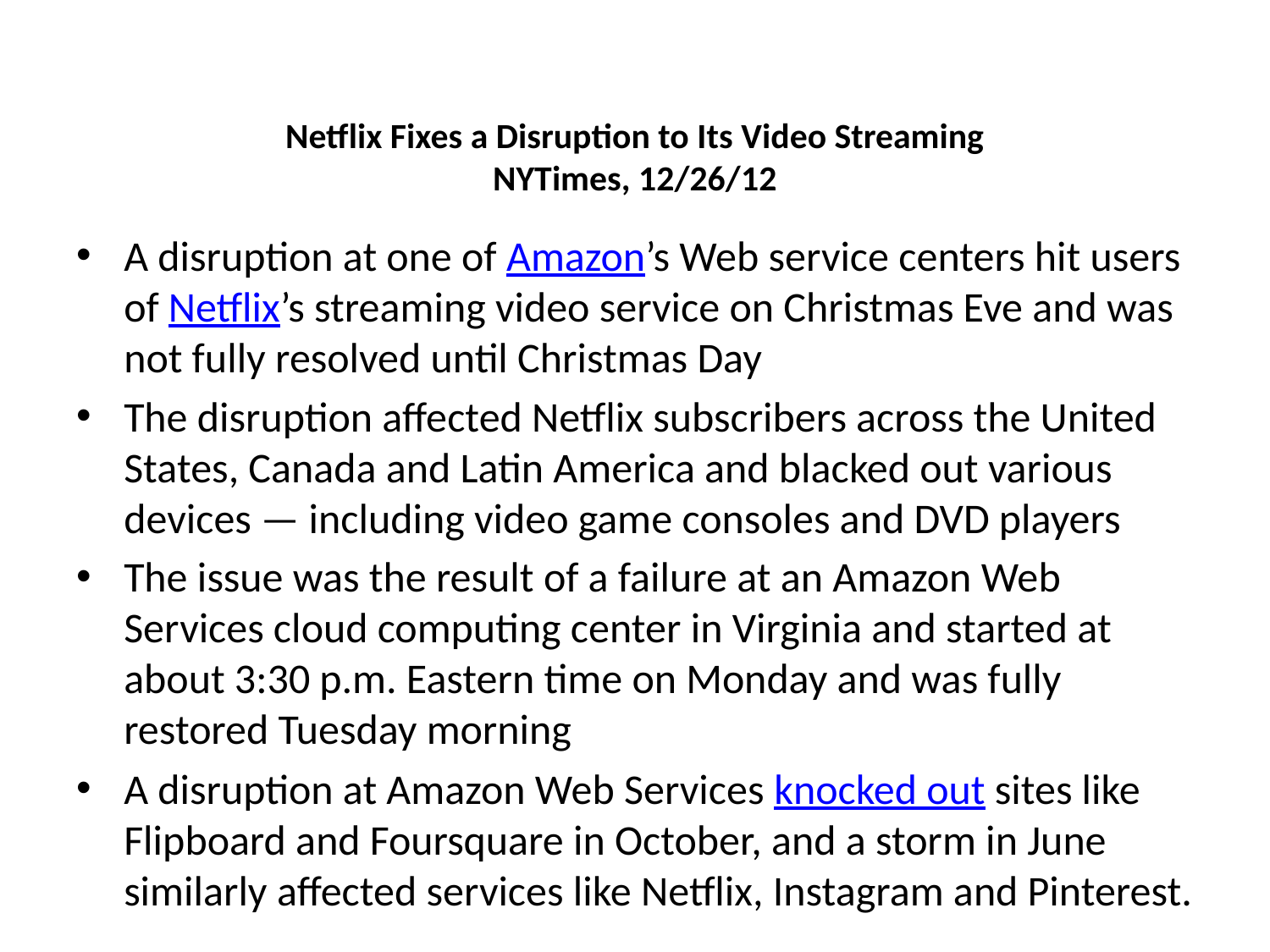

# Netflix Fixes a Disruption to Its Video Streaming NYTimes, 12/26/12
A disruption at one of Amazon’s Web service centers hit users of Netflix’s streaming video service on Christmas Eve and was not fully resolved until Christmas Day
The disruption affected Netflix subscribers across the United States, Canada and Latin America and blacked out various devices — including video game consoles and DVD players
The issue was the result of a failure at an Amazon Web Services cloud computing center in Virginia and started at about 3:30 p.m. Eastern time on Monday and was fully restored Tuesday morning
A disruption at Amazon Web Services knocked out sites like Flipboard and Foursquare in October, and a storm in June similarly affected services like Netflix, Instagram and Pinterest.